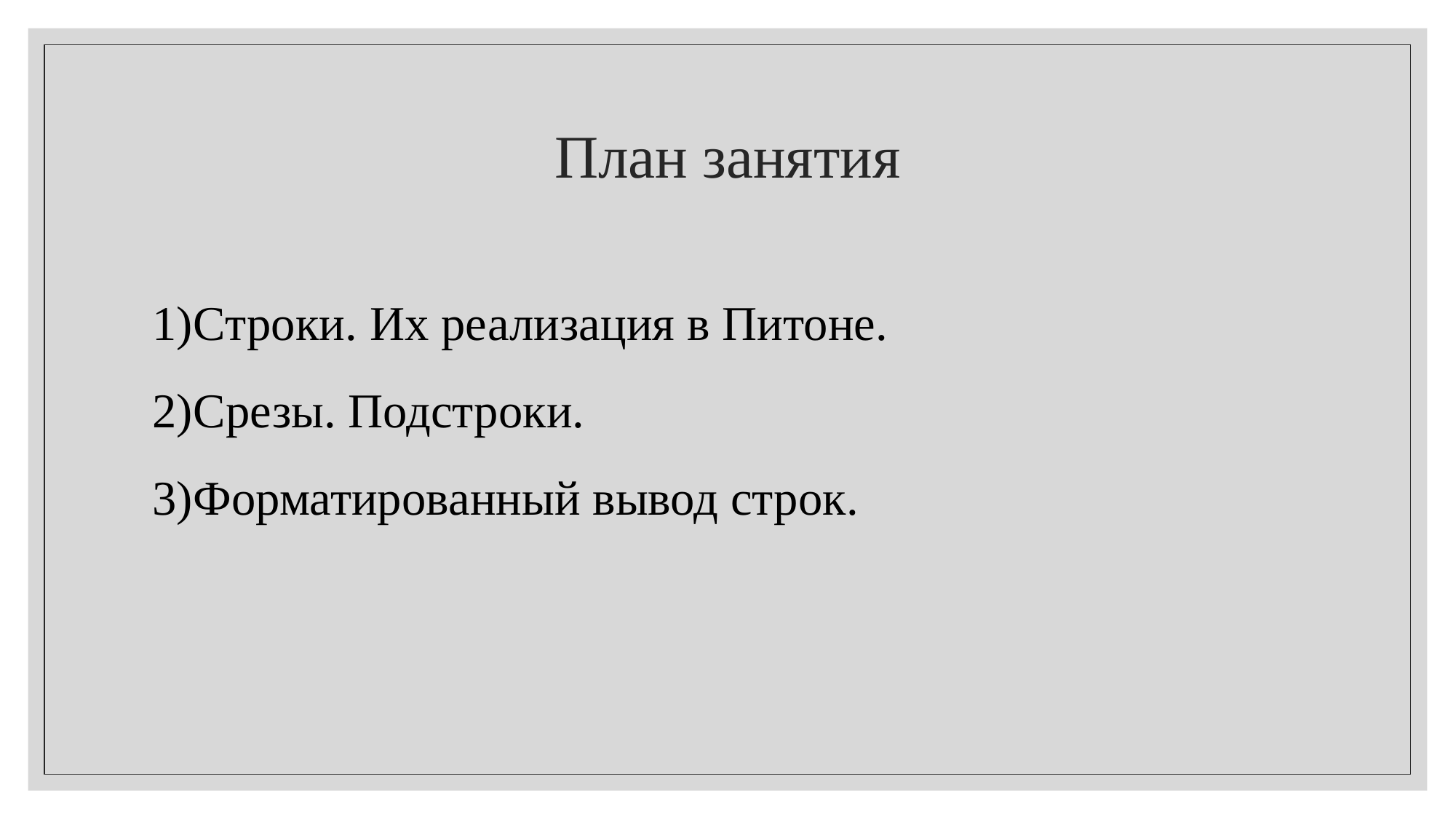

# План занятия
Строки. Их реализация в Питоне.
Срезы. Подстроки.
Форматированный вывод строк.